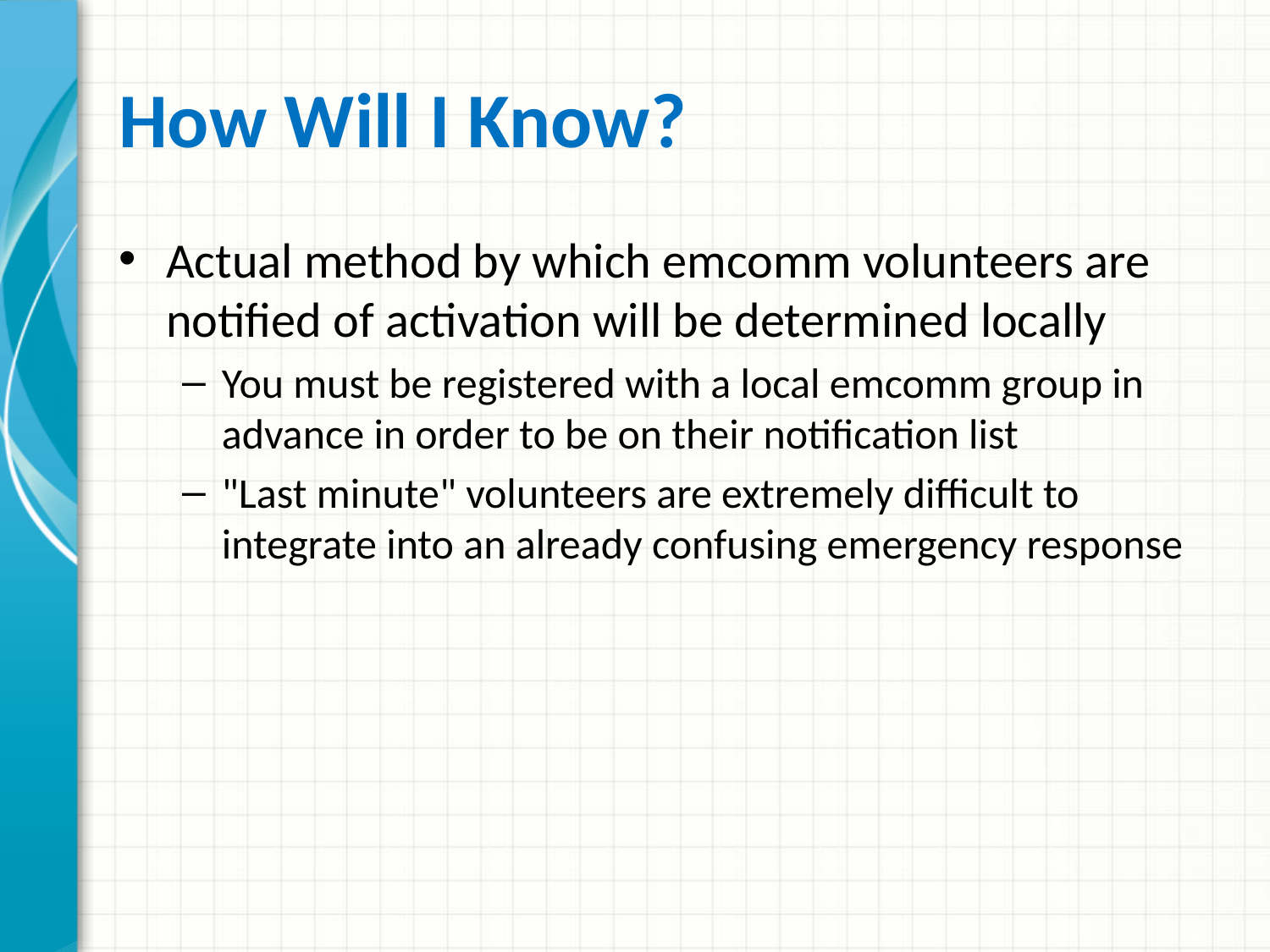

# How Will I Know?
Actual method by which emcomm volunteers are notified of activation will be determined locally
You must be registered with a local emcomm group in advance in order to be on their notification list
"Last minute" volunteers are extremely difficult to integrate into an already confusing emergency response